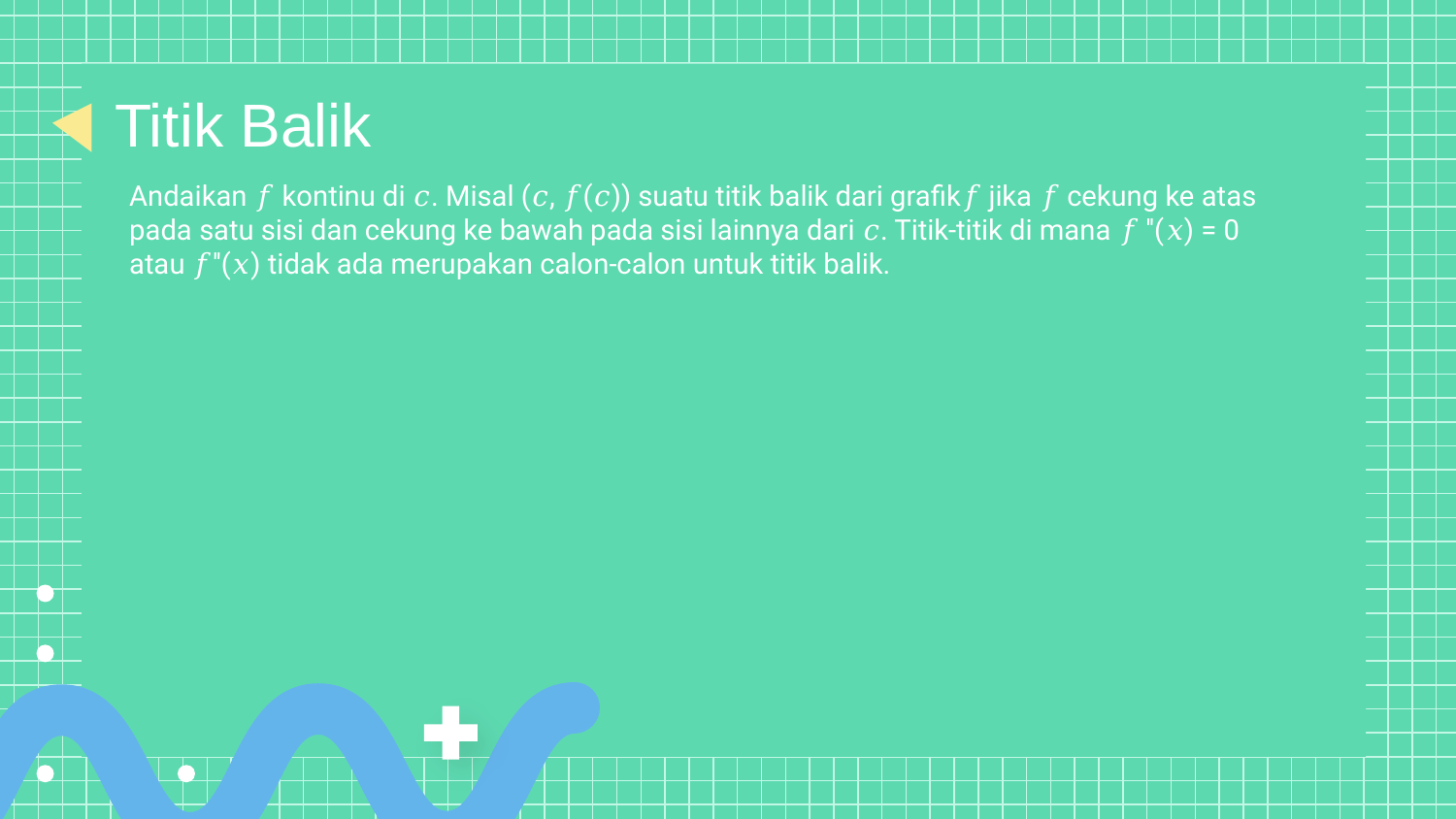

Titik Balik
Andaikan 𝑓 kontinu di 𝑐. Misal (𝑐, 𝑓(𝑐)) suatu titik balik dari grafik𝑓 jika 𝑓 cekung ke atas pada satu sisi dan cekung ke bawah pada sisi lainnya dari 𝑐. Titik-titik di mana 𝑓 ′′(𝑥) = 0 atau 𝑓′′(𝑥) tidak ada merupakan calon-calon untuk titik balik.